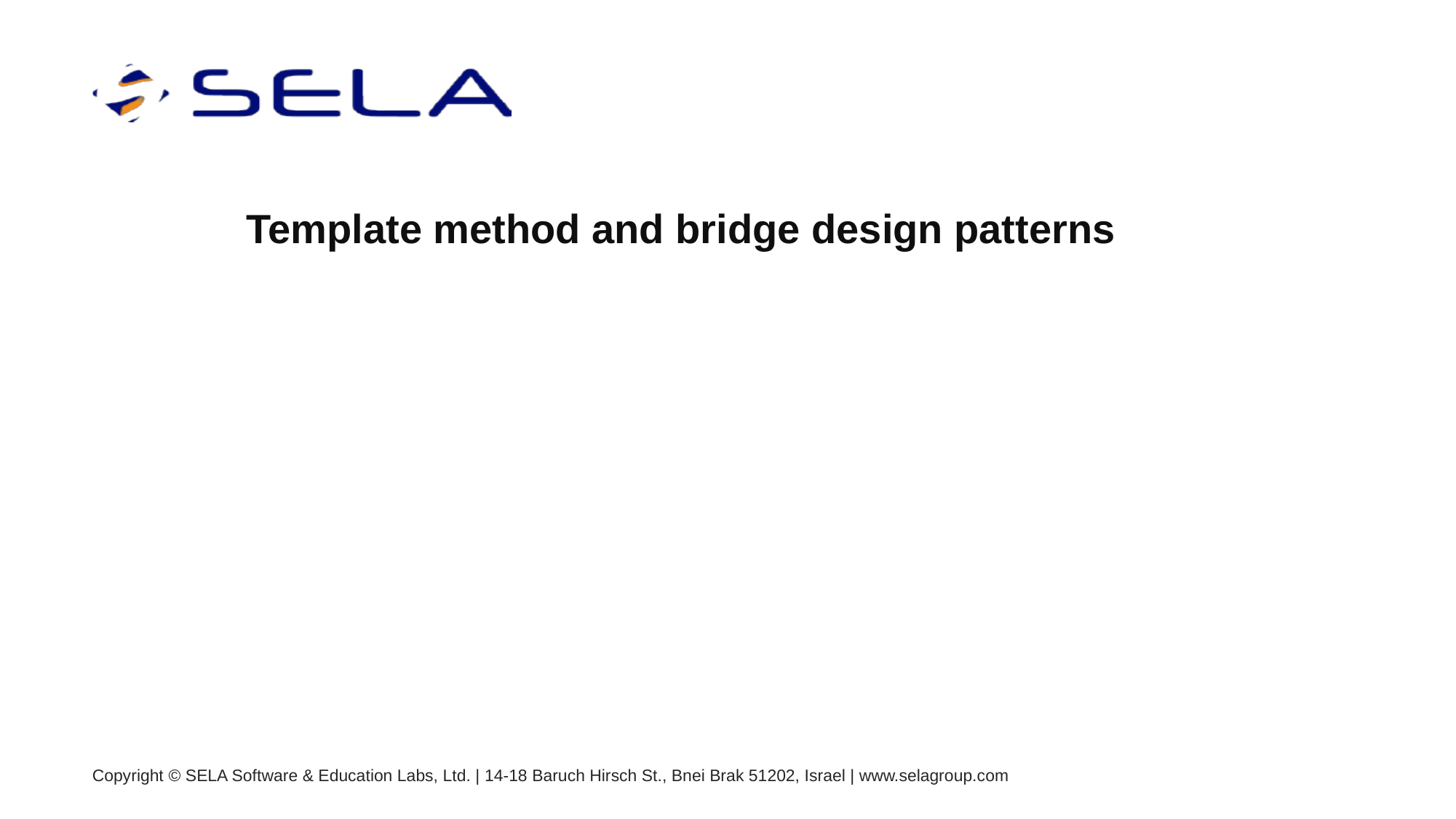

# Template method and bridge design patterns